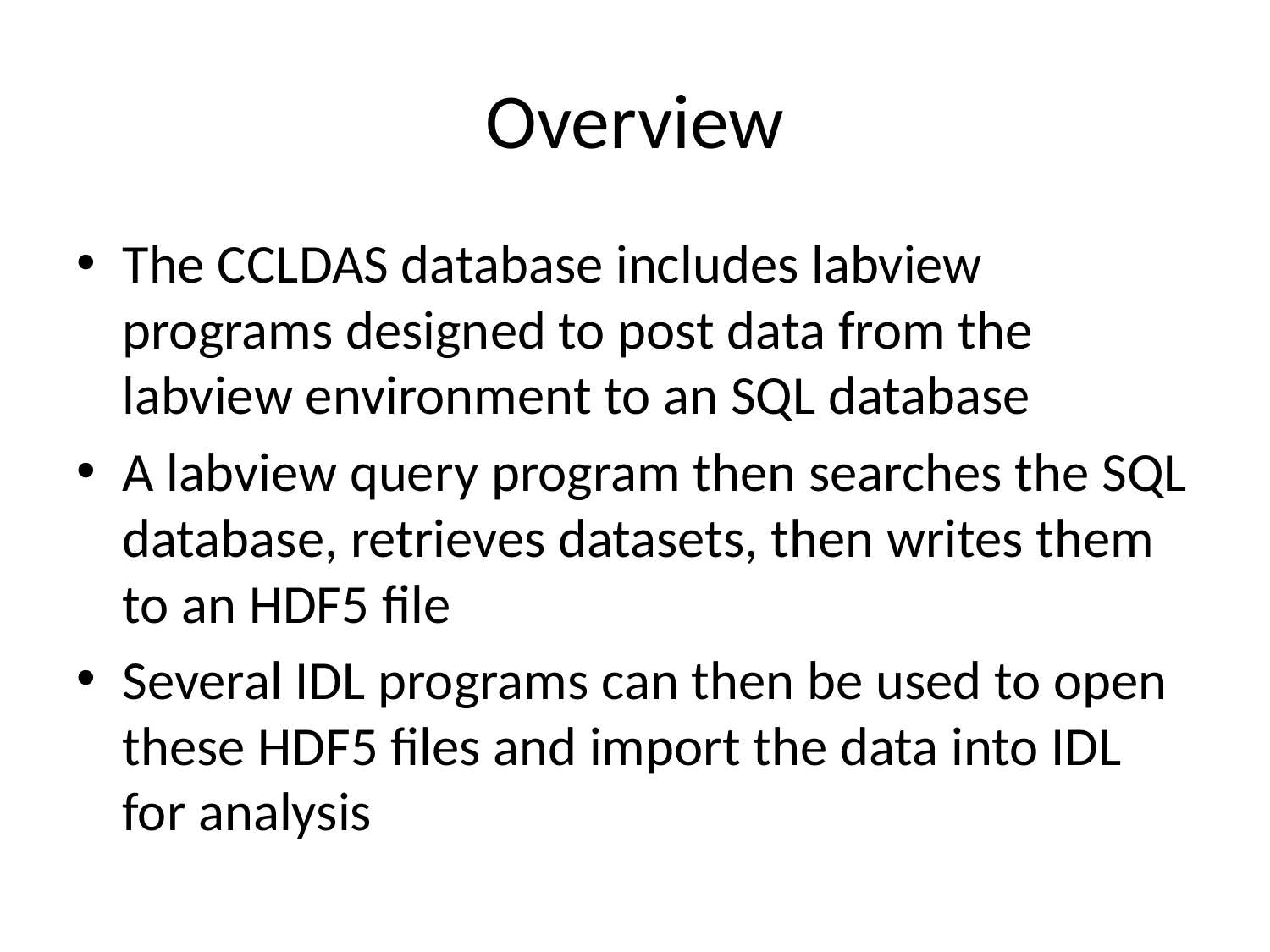

# Overview
The CCLDAS database includes labview programs designed to post data from the labview environment to an SQL database
A labview query program then searches the SQL database, retrieves datasets, then writes them to an HDF5 file
Several IDL programs can then be used to open these HDF5 files and import the data into IDL for analysis